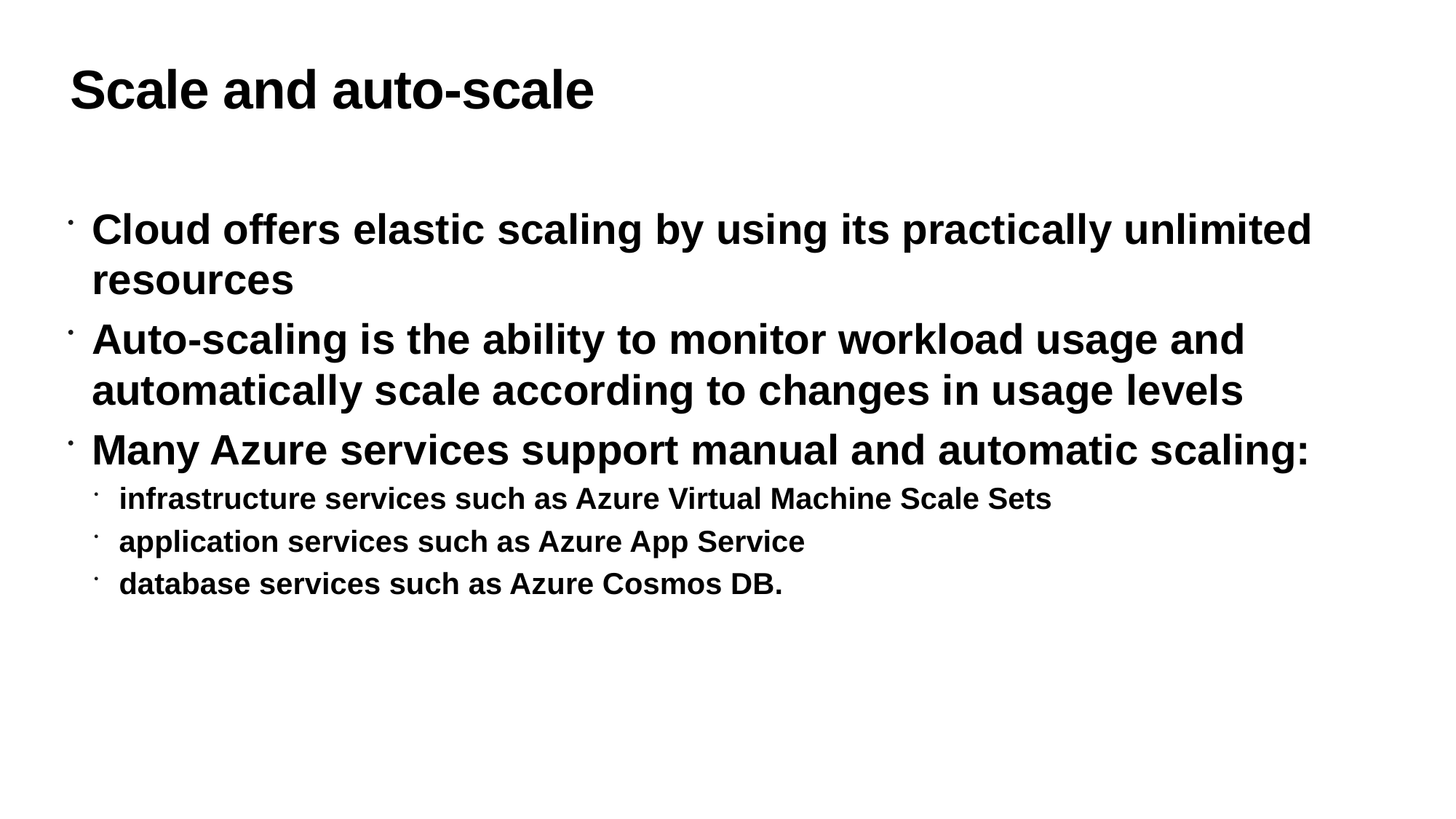

# Scale and auto-scale
Cloud offers elastic scaling by using its practically unlimited resources
Auto-scaling is the ability to monitor workload usage and automatically scale according to changes in usage levels
Many Azure services support manual and automatic scaling:
infrastructure services such as Azure Virtual Machine Scale Sets
application services such as Azure App Service
database services such as Azure Cosmos DB.